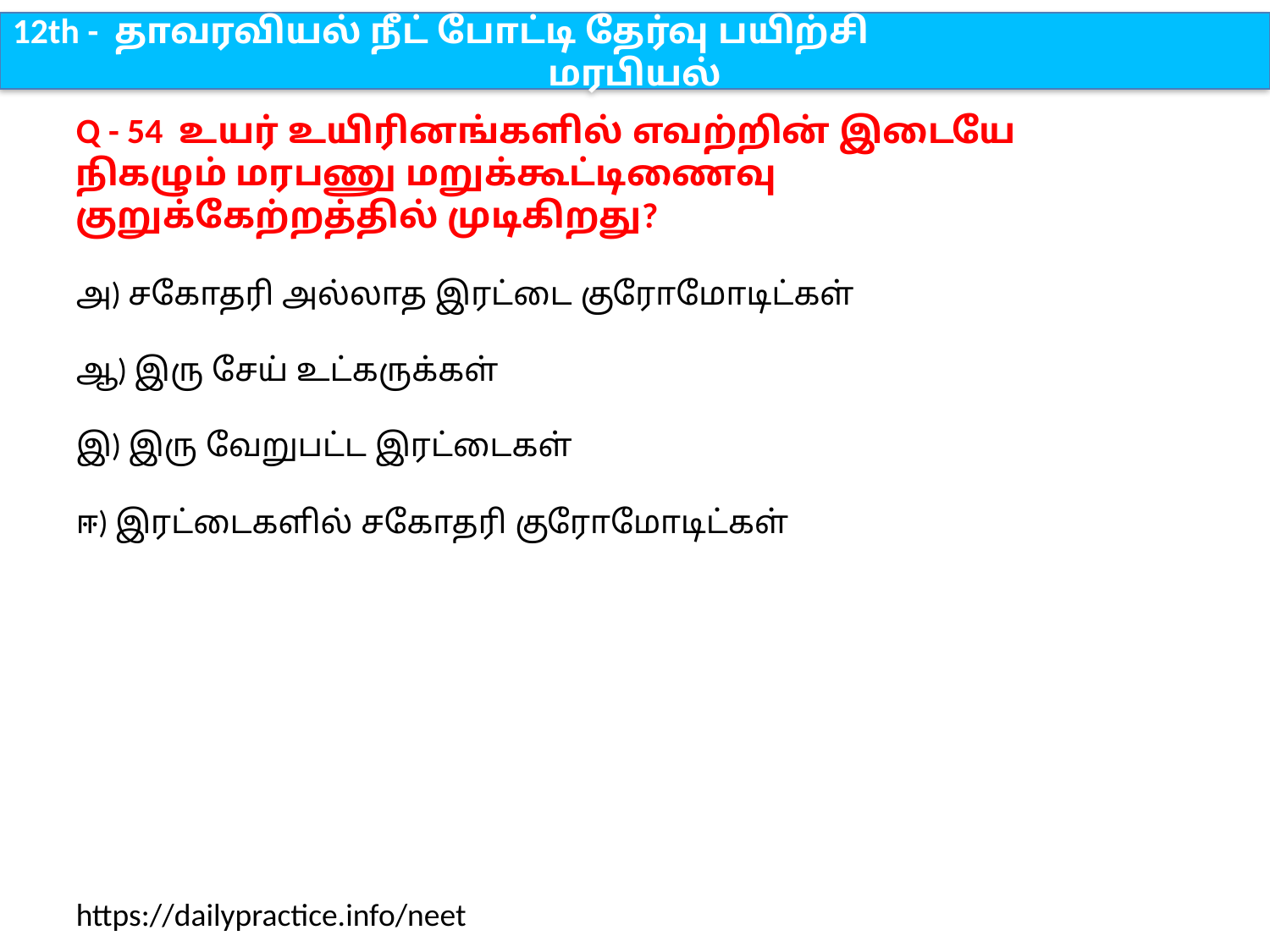

12th -  தாவரவியல் நீட் போட்டி தேர்வு பயிற்சி
மரபியல்

Q - 54  உயர் உயிரினங்களில் எவற்றின் இடையே நிகழும் மரபணு மறுக்கூட்டிணைவு குறுக்கேற்றத்தில் முடிகிறது?

அ) சகோதரி அல்லாத இரட்டை குரோமோடிட்கள்

ஆ) இரு சேய் உட்கருக்கள்

இ) இரு வேறுபட்ட இரட்டைகள்

ஈ) இரட்டைகளில் சகோதரி குரோமோடிட்கள்
https://dailypractice.info/neet